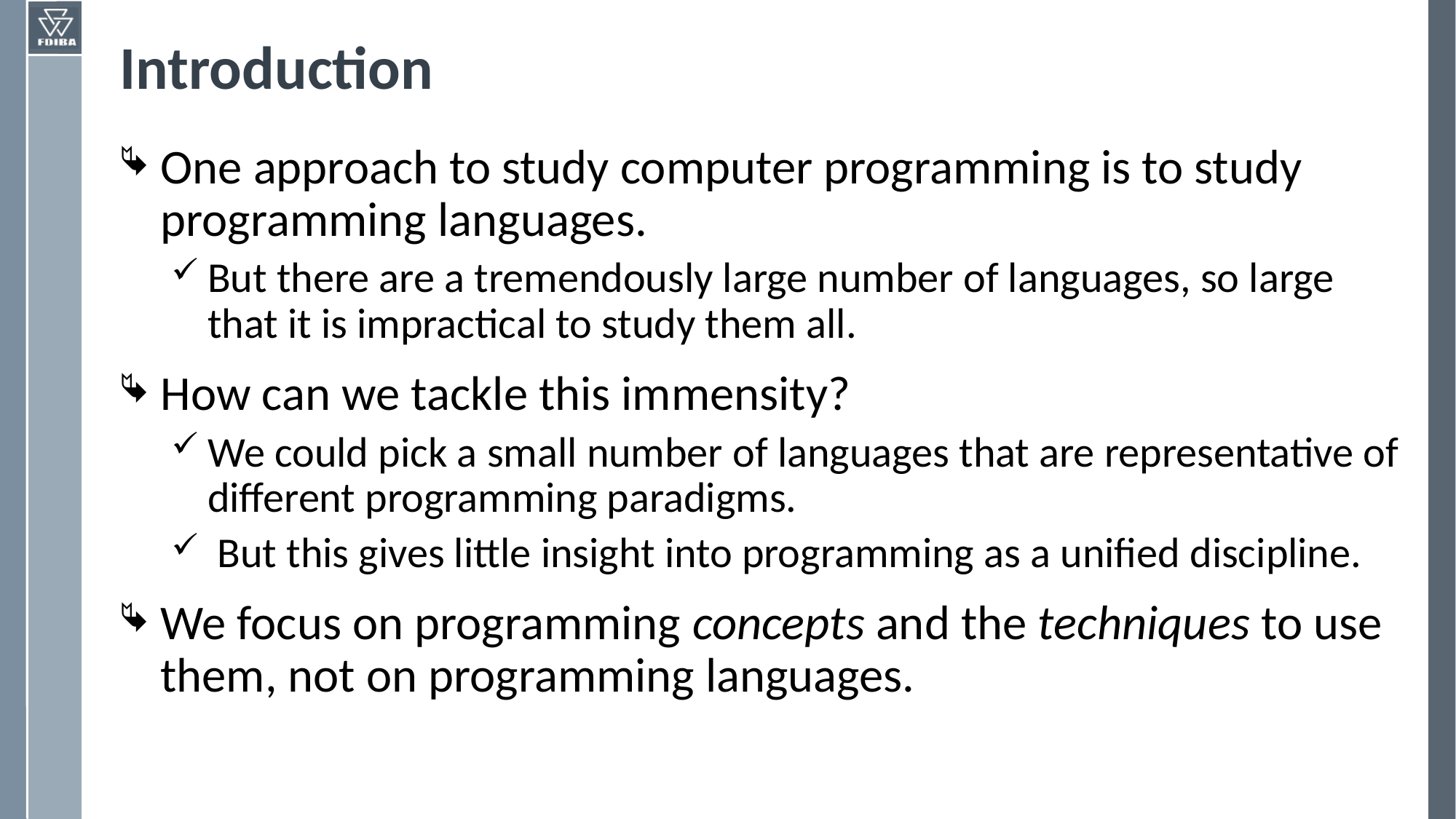

# Introduction
One approach to study computer programming is to study programming languages.
But there are a tremendously large number of languages, so large that it is impractical to study them all.
How can we tackle this immensity?
We could pick a small number of languages that are representative of different programming paradigms.
 But this gives little insight into programming as a unified discipline.
We focus on programming concepts and the techniques to use them, not on programming languages.